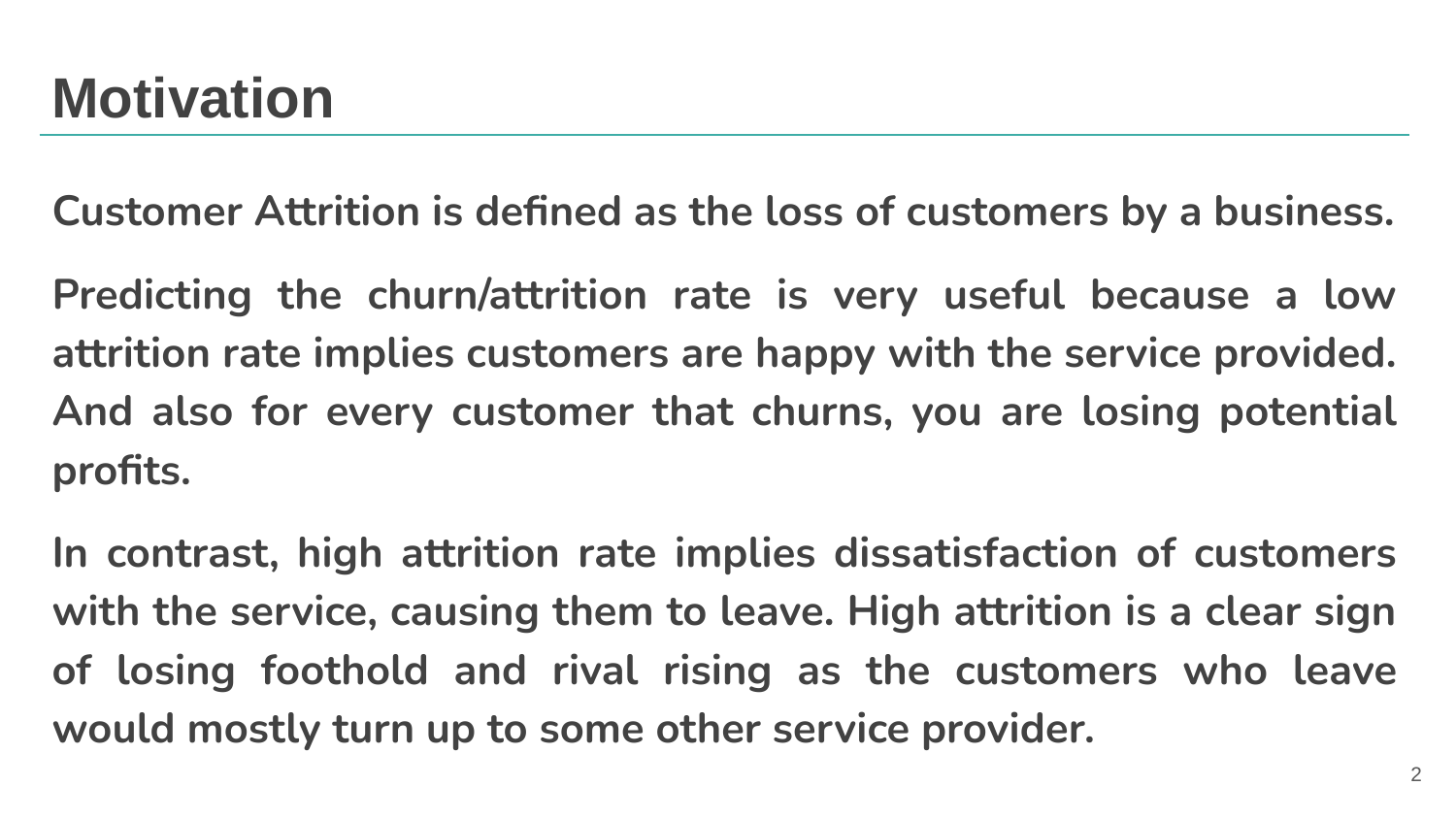

Motivation
Customer Attrition is defined as the loss of customers by a business.
Predicting the churn/attrition rate is very useful because a low attrition rate implies customers are happy with the service provided. And also for every customer that churns, you are losing potential profits.
In contrast, high attrition rate implies dissatisfaction of customers with the service, causing them to leave. High attrition is a clear sign of losing foothold and rival rising as the customers who leave would mostly turn up to some other service provider.
2